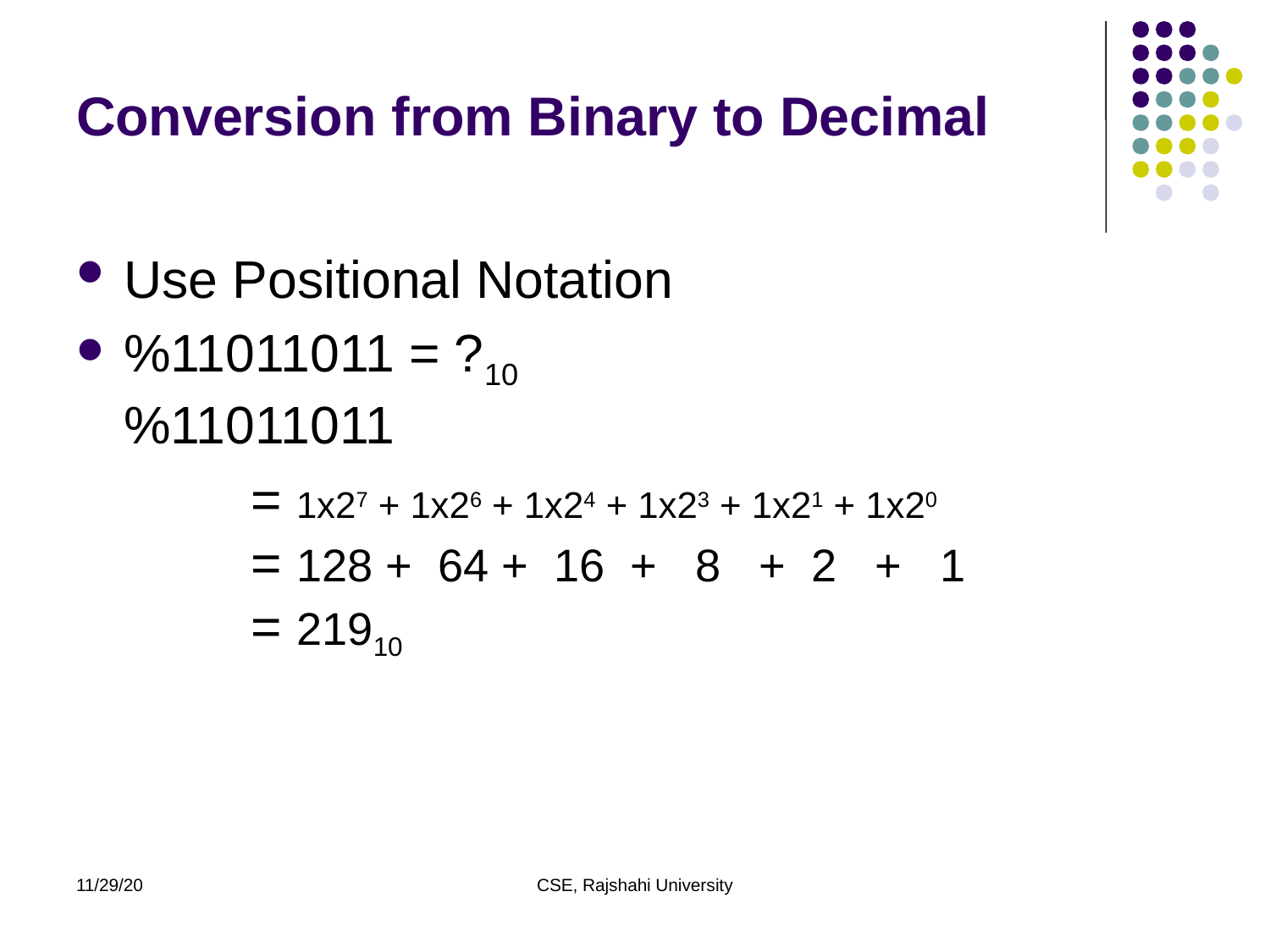

# Conversion from Binary to Decimal
Use Positional Notation
%11011011 = ?10
%11011011
		= 1x27 + 1x26 + 1x24 + 1x23 + 1x21 + 1x20
	= 128 +  64 +  16  +   8   +  2   +   1
	= 21910
11/29/20
CSE, Rajshahi University